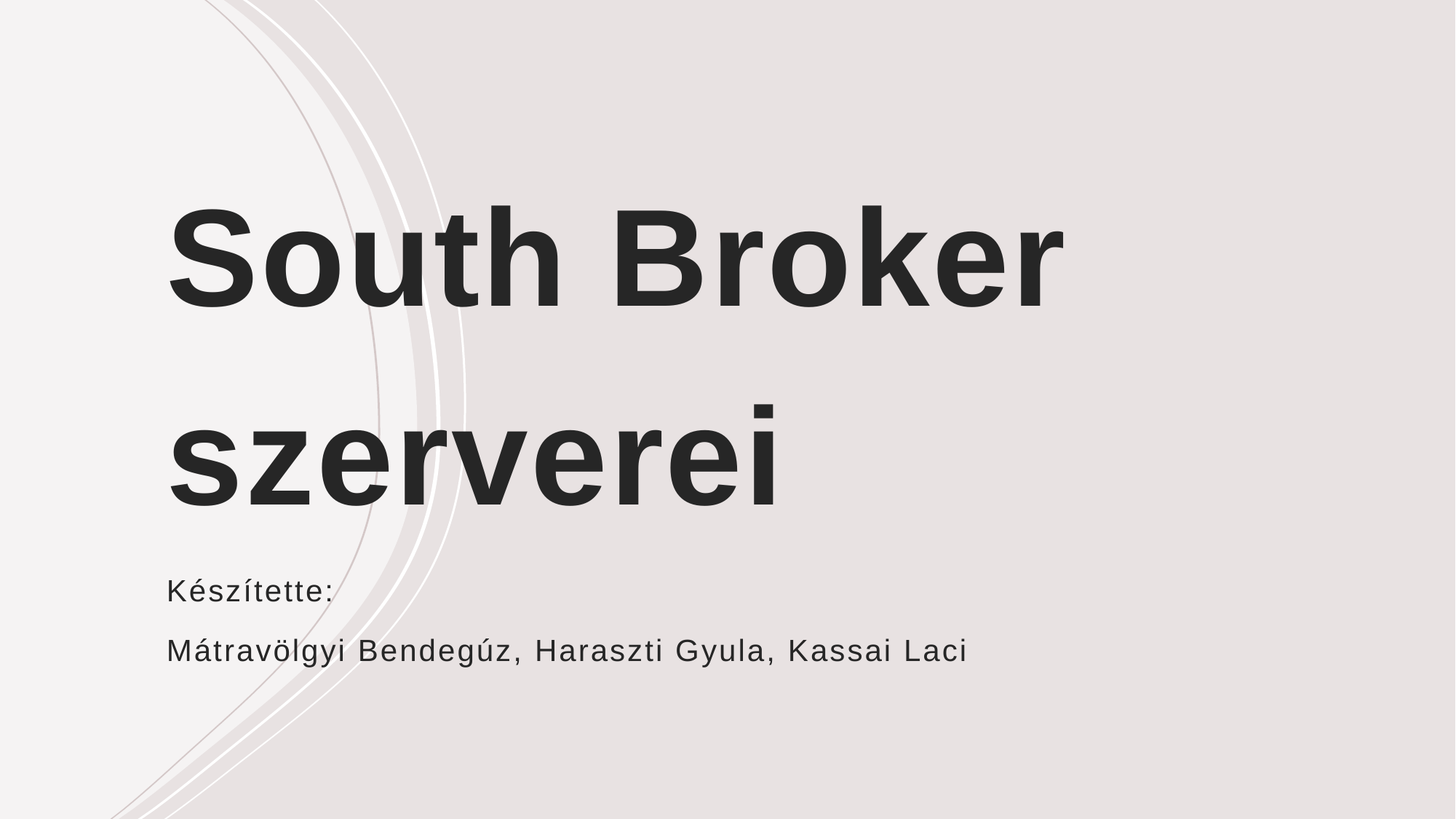

# South Broker szerverei
Készítette:
Mátravölgyi Bendegúz, Haraszti Gyula, Kassai Laci